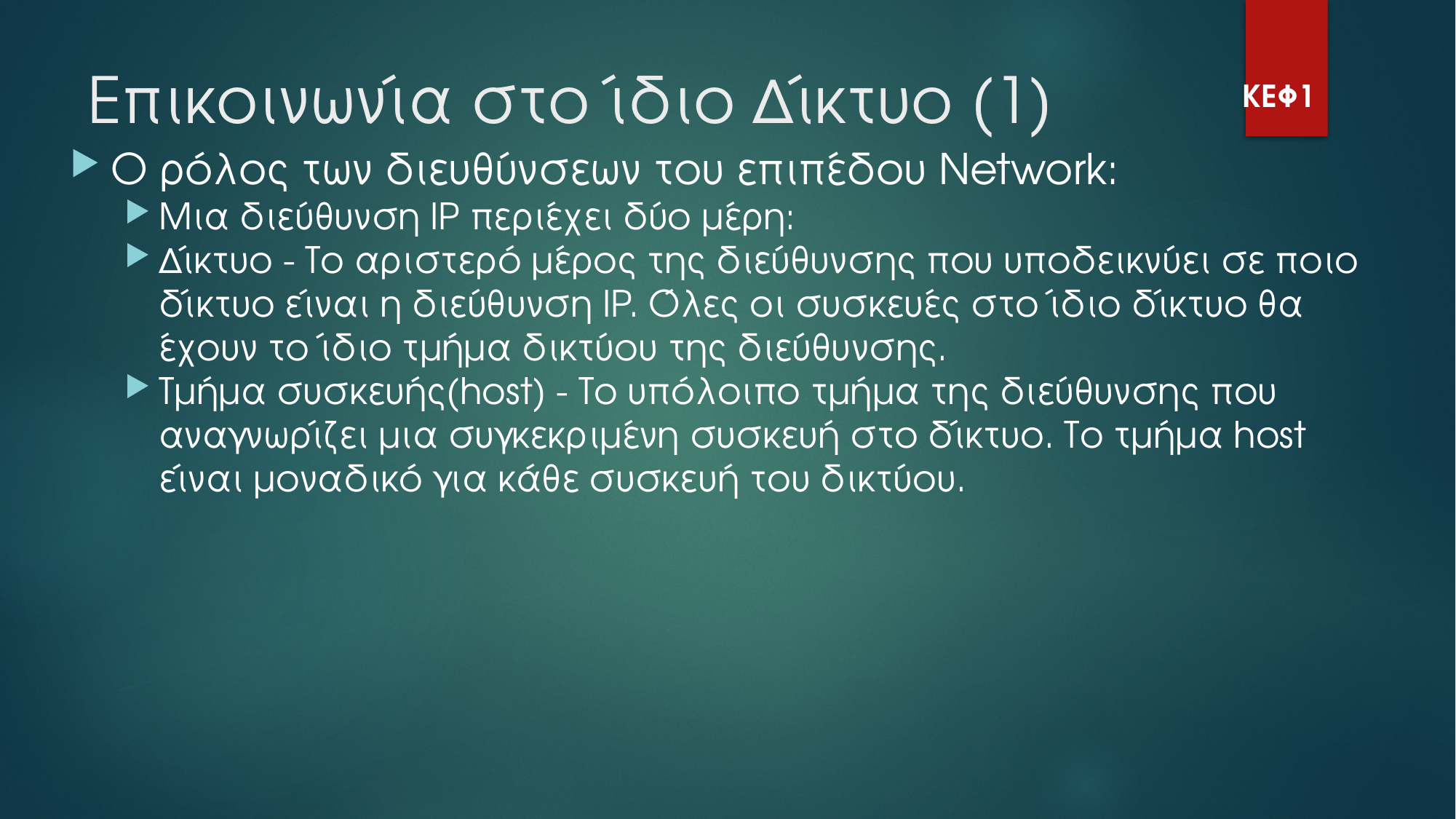

Επικοινωνία στο ίδιο Δίκτυο (1)
ΚΕΦ1
Ο ρόλος των διευθύνσεων του επιπέδου Network:
Μια διεύθυνση IP περιέχει δύο μέρη:
Δίκτυο - Το αριστερό μέρος της διεύθυνσης που υποδεικνύει σε ποιο δίκτυο είναι η διεύθυνση IP. Όλες οι συσκευές στο ίδιο δίκτυο θα έχουν το ίδιο τμήμα δικτύου της διεύθυνσης.
Τμήμα συσκευής(host) - Το υπόλοιπο τμήμα της διεύθυνσης που αναγνωρίζει μια συγκεκριμένη συσκευή στο δίκτυο. Το τμήμα host είναι μοναδικό για κάθε συσκευή του δικτύου.